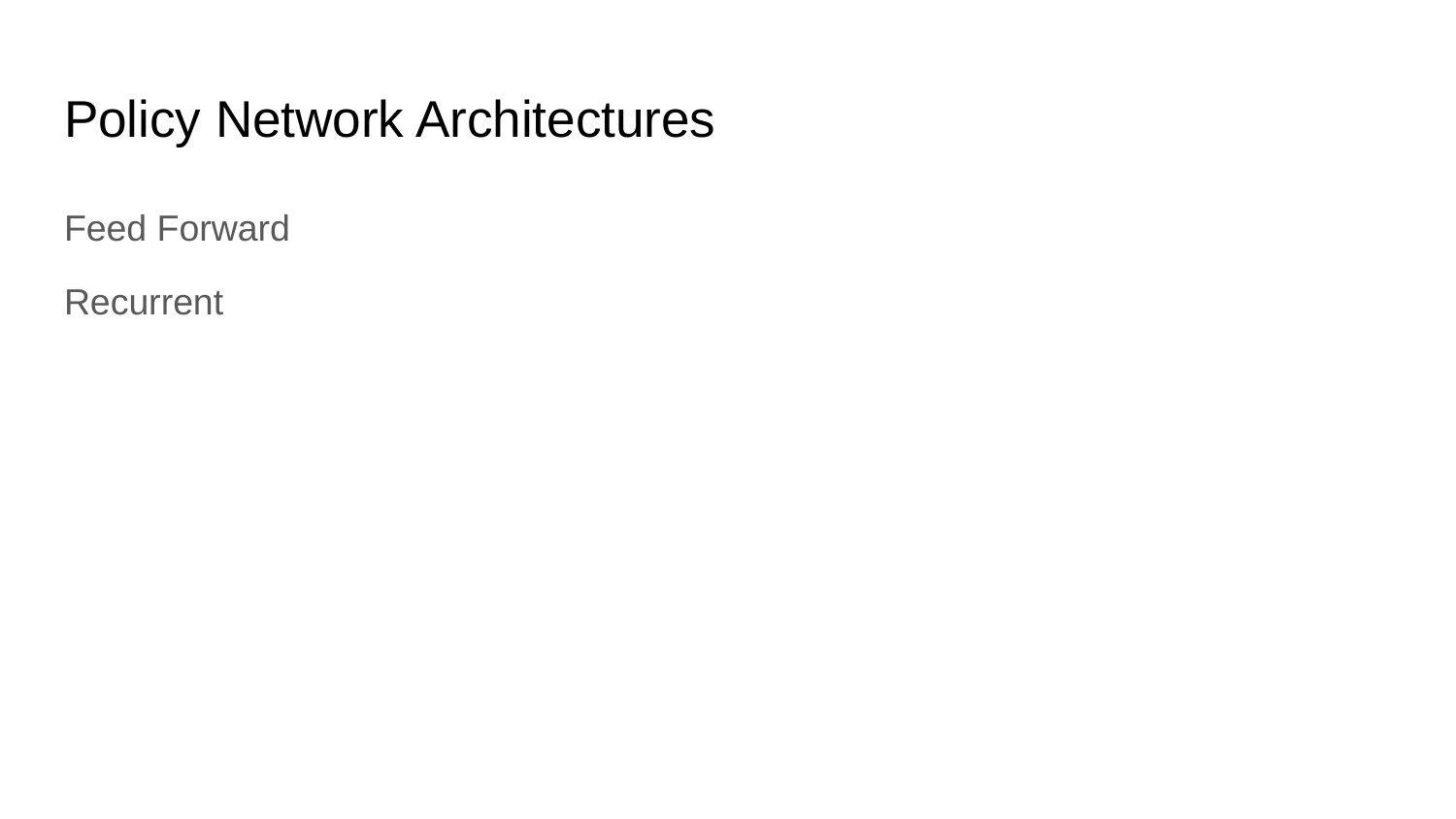

# Policy Network Architectures
Feed Forward
Recurrent